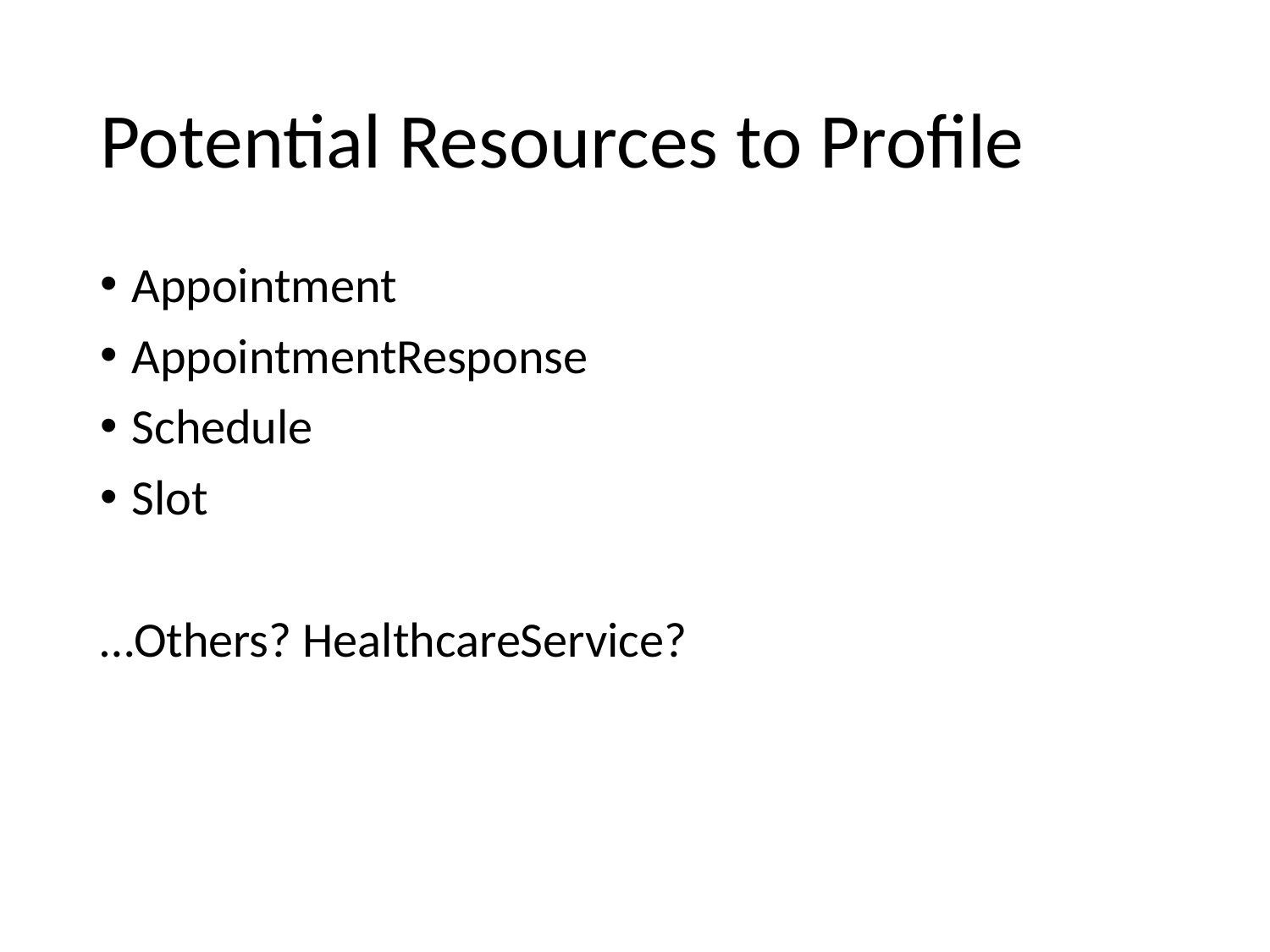

# Potential Resources to Profile
Appointment
AppointmentResponse
Schedule
Slot

…Others? HealthcareService?